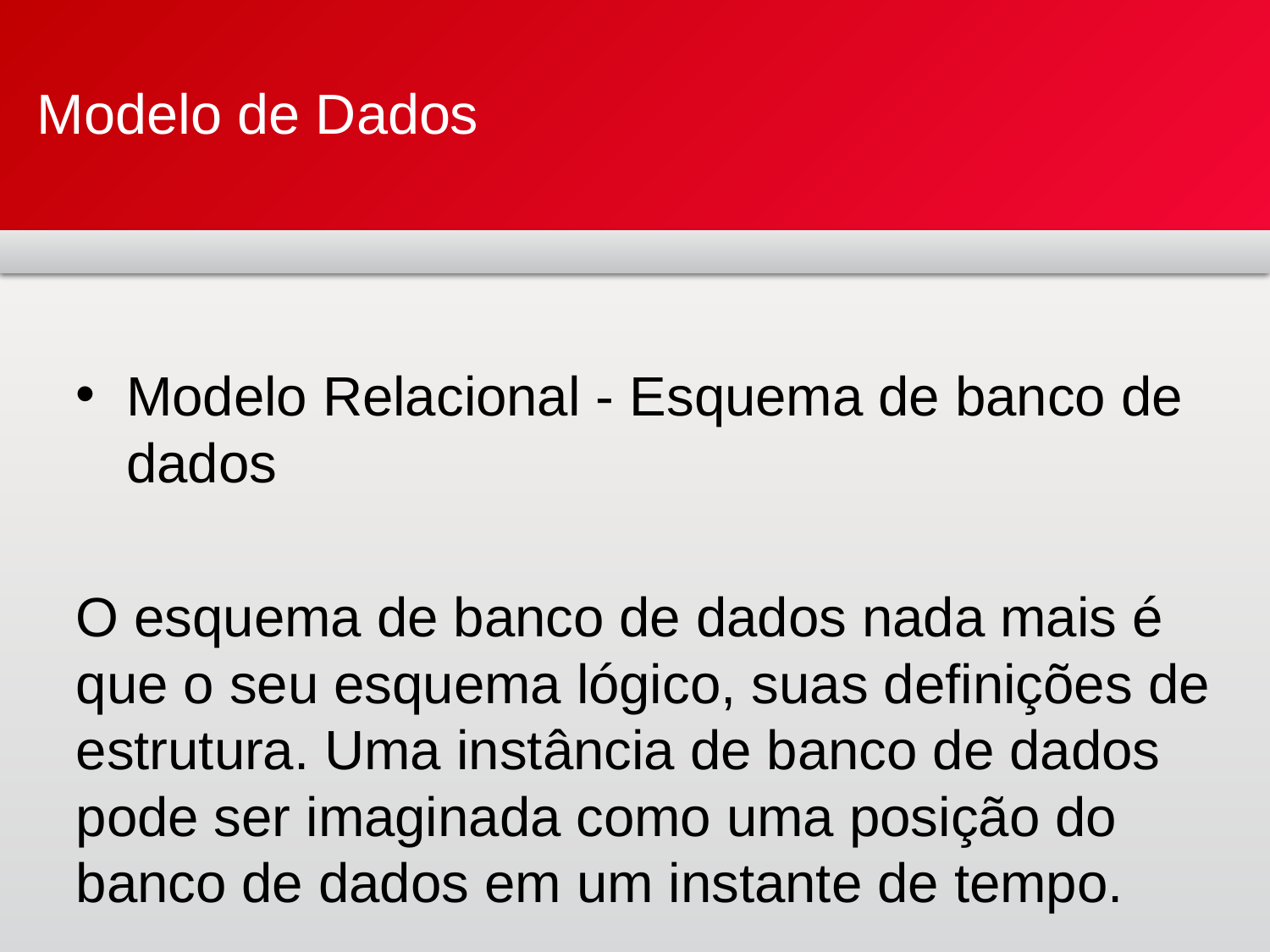

# Modelo de Dados
Modelo Relacional - Esquema de banco de dados

O esquema de banco de dados nada mais é que o seu esquema lógico, suas definições de estrutura. Uma instância de banco de dados pode ser imaginada como uma posição do banco de dados em um instante de tempo.